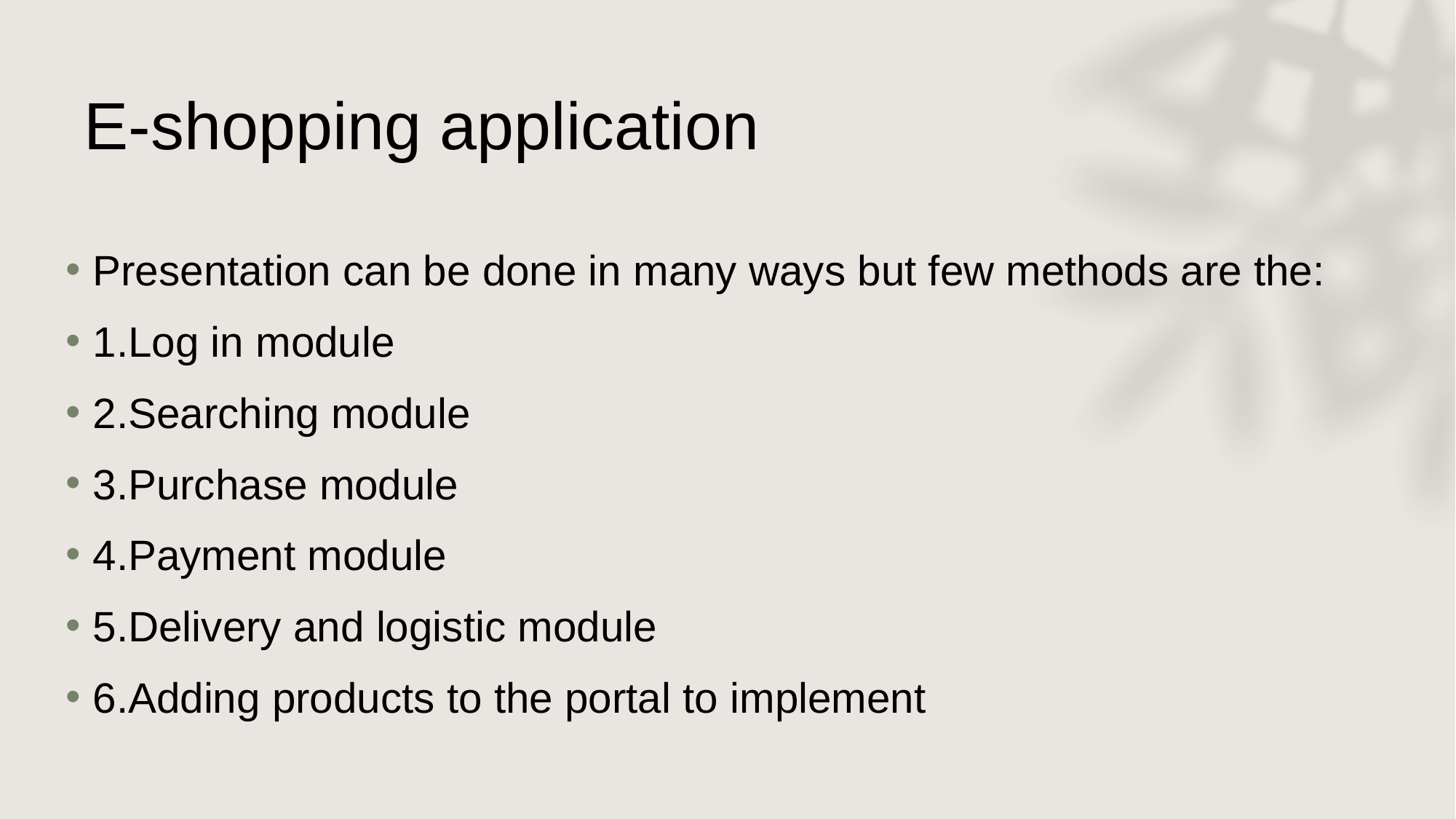

# E-shopping application
Presentation can be done in many ways but few methods are the:
1.Log in module
2.Searching module
3.Purchase module
4.Payment module
5.Delivery and logistic module
6.Adding products to the portal to implement